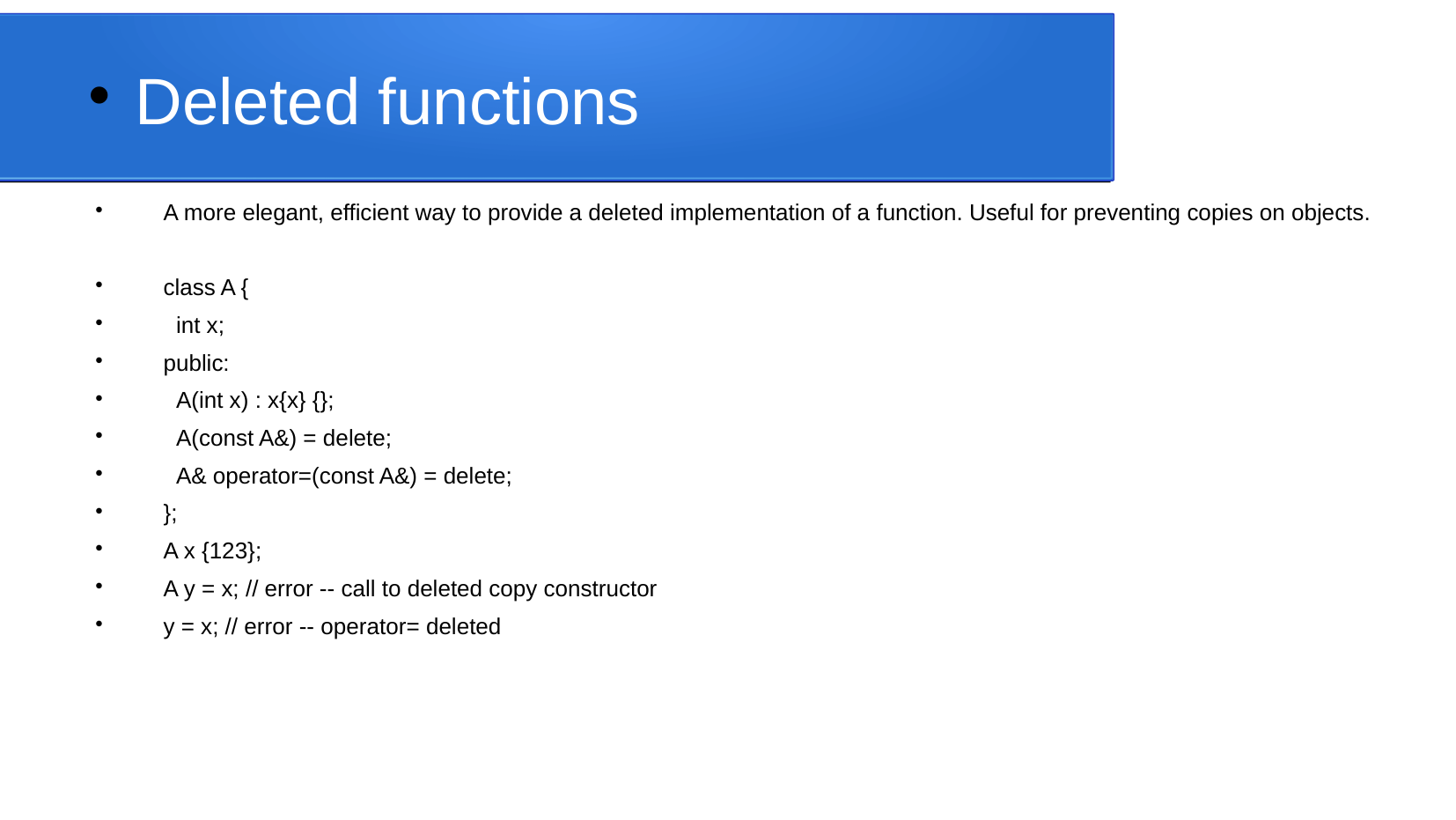

Deleted functions
A more elegant, efficient way to provide a deleted implementation of a function. Useful for preventing copies on objects.

class A {
  int x;
public:
  A(int x) : x{x} {};
  A(const A&) = delete;
  A& operator=(const A&) = delete;
};
A x {123};
A y = x; // error -- call to deleted copy constructor
y = x; // error -- operator= deleted